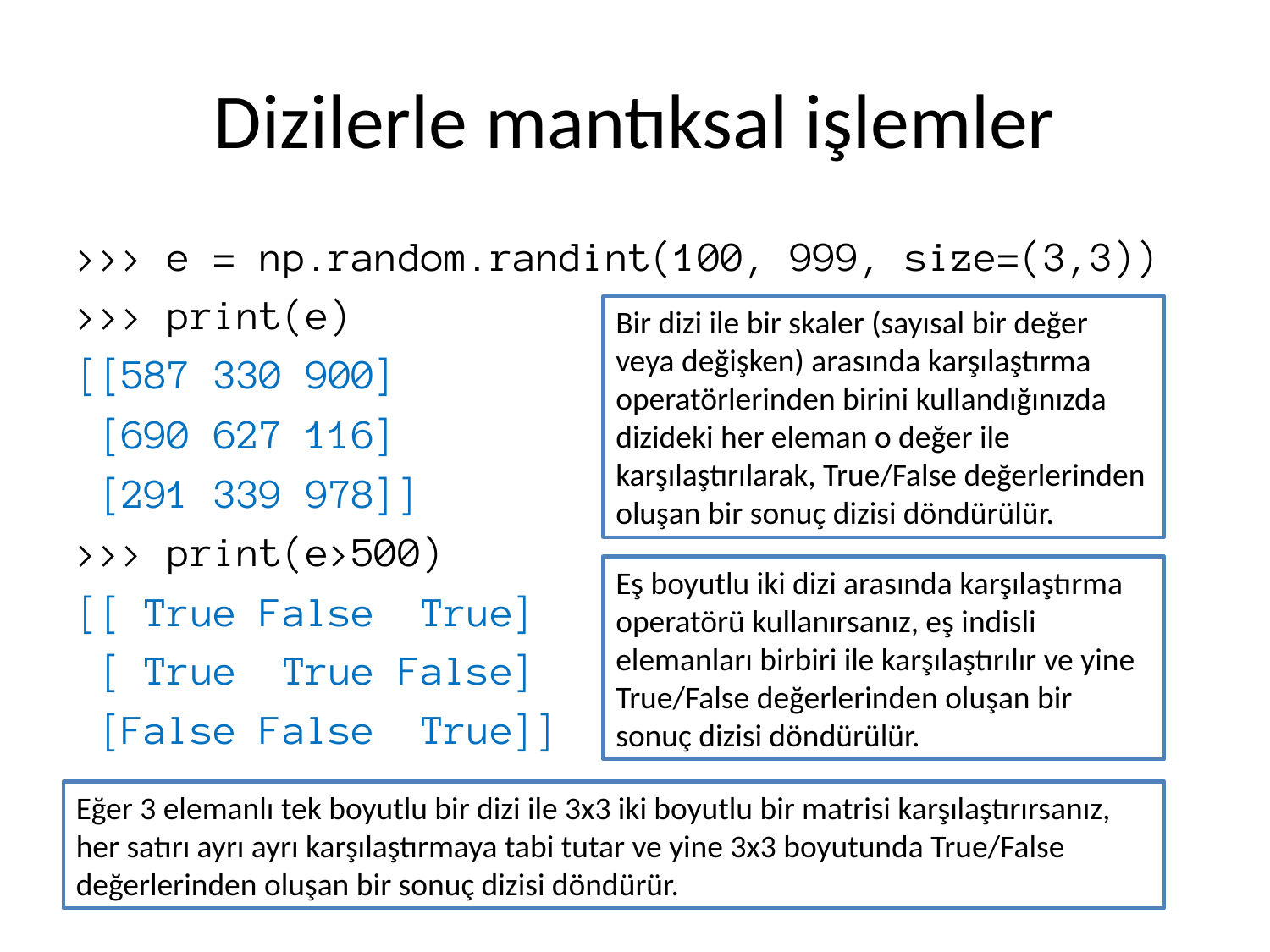

# Dizilerle mantıksal işlemler
>>> e = np.random.randint(100, 999, size=(3,3))
>>> print(e)
[[587 330 900]
 [690 627 116]
 [291 339 978]]
>>> print(e>500)
[[ True False  True]
 [ True  True False]
 [False False  True]]
Bir dizi ile bir skaler (sayısal bir değer veya değişken) arasında karşılaştırma operatörlerinden birini kullandığınızda dizideki her eleman o değer ile karşılaştırılarak, True/False değerlerinden oluşan bir sonuç dizisi döndürülür.
Eş boyutlu iki dizi arasında karşılaştırma operatörü kullanırsanız, eş indisli elemanları birbiri ile karşılaştırılır ve yine True/False değerlerinden oluşan bir sonuç dizisi döndürülür.
Eğer 3 elemanlı tek boyutlu bir dizi ile 3x3 iki boyutlu bir matrisi karşılaştırırsanız, her satırı ayrı ayrı karşılaştırmaya tabi tutar ve yine 3x3 boyutunda True/False değerlerinden oluşan bir sonuç dizisi döndürür.